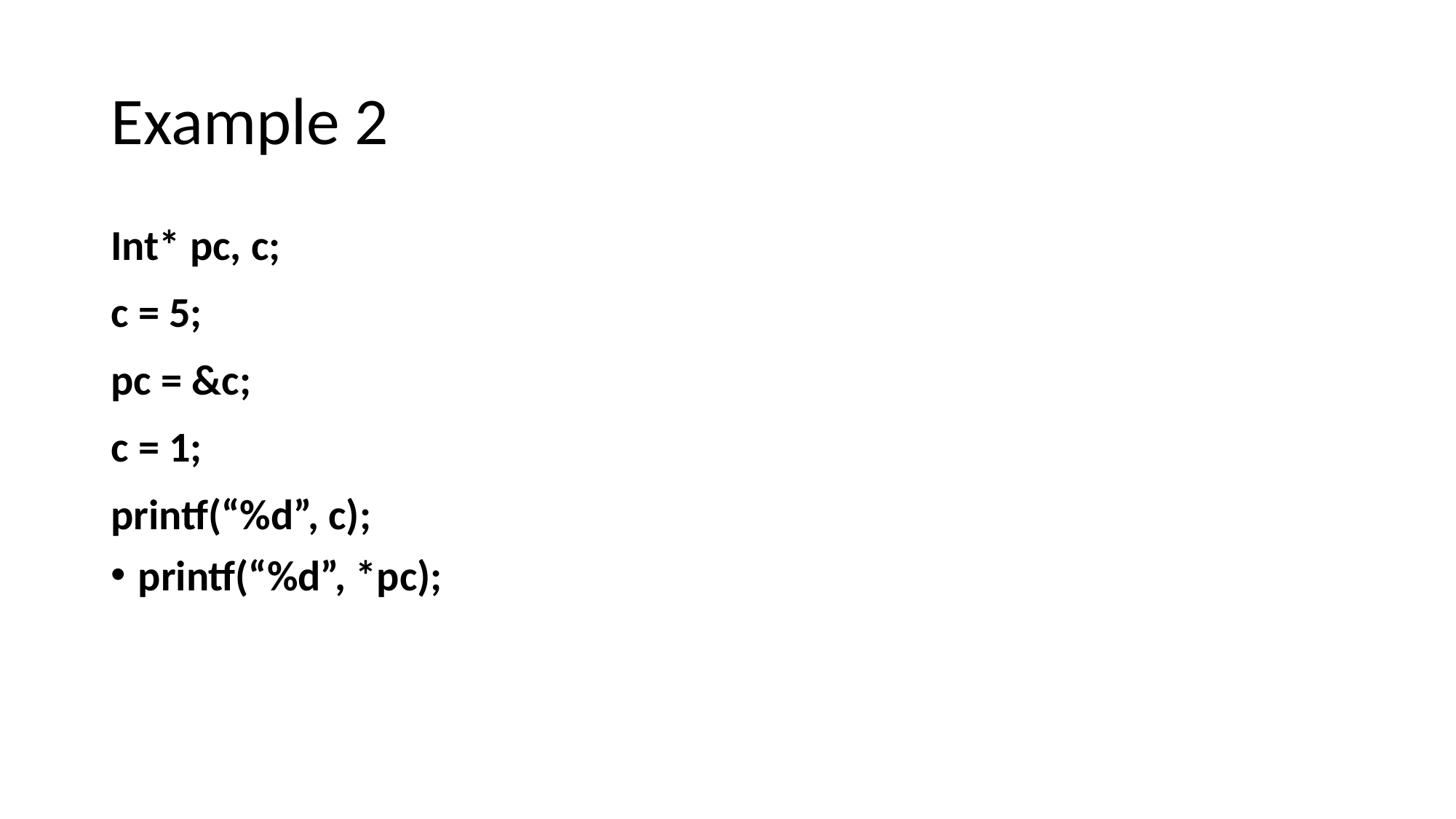

# Example 2
Int* pc, c;
c = 5;
pc = &c;
c = 1;
printf(“%d”, c);
printf(“%d”, *pc);